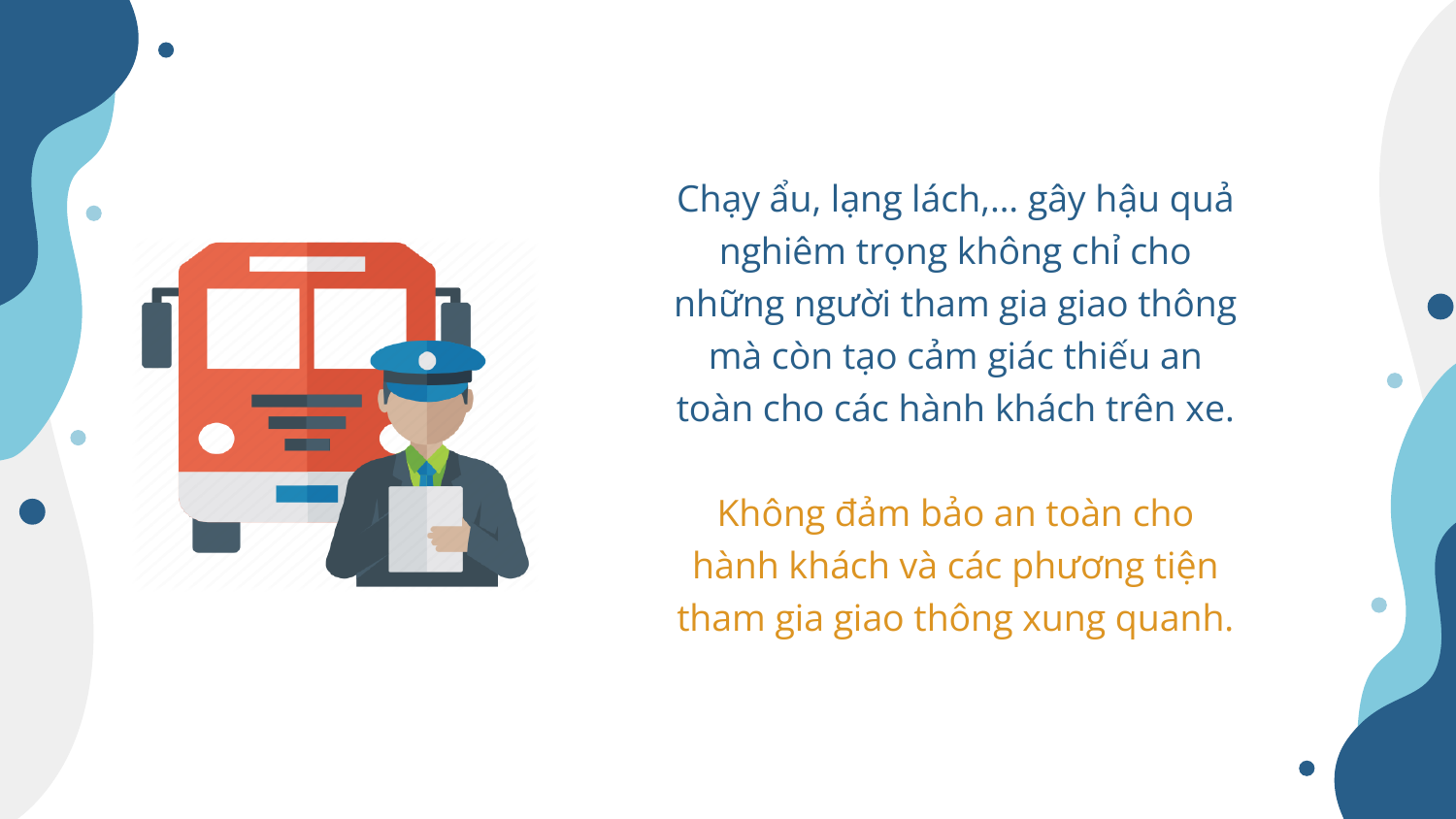

Chạy ẩu, lạng lách,… gây hậu quả nghiêm trọng không chỉ cho những người tham gia giao thông mà còn tạo cảm giác thiếu an toàn cho các hành khách trên xe.

Không đảm bảo an toàn cho hành khách và các phương tiện tham gia giao thông xung quanh.